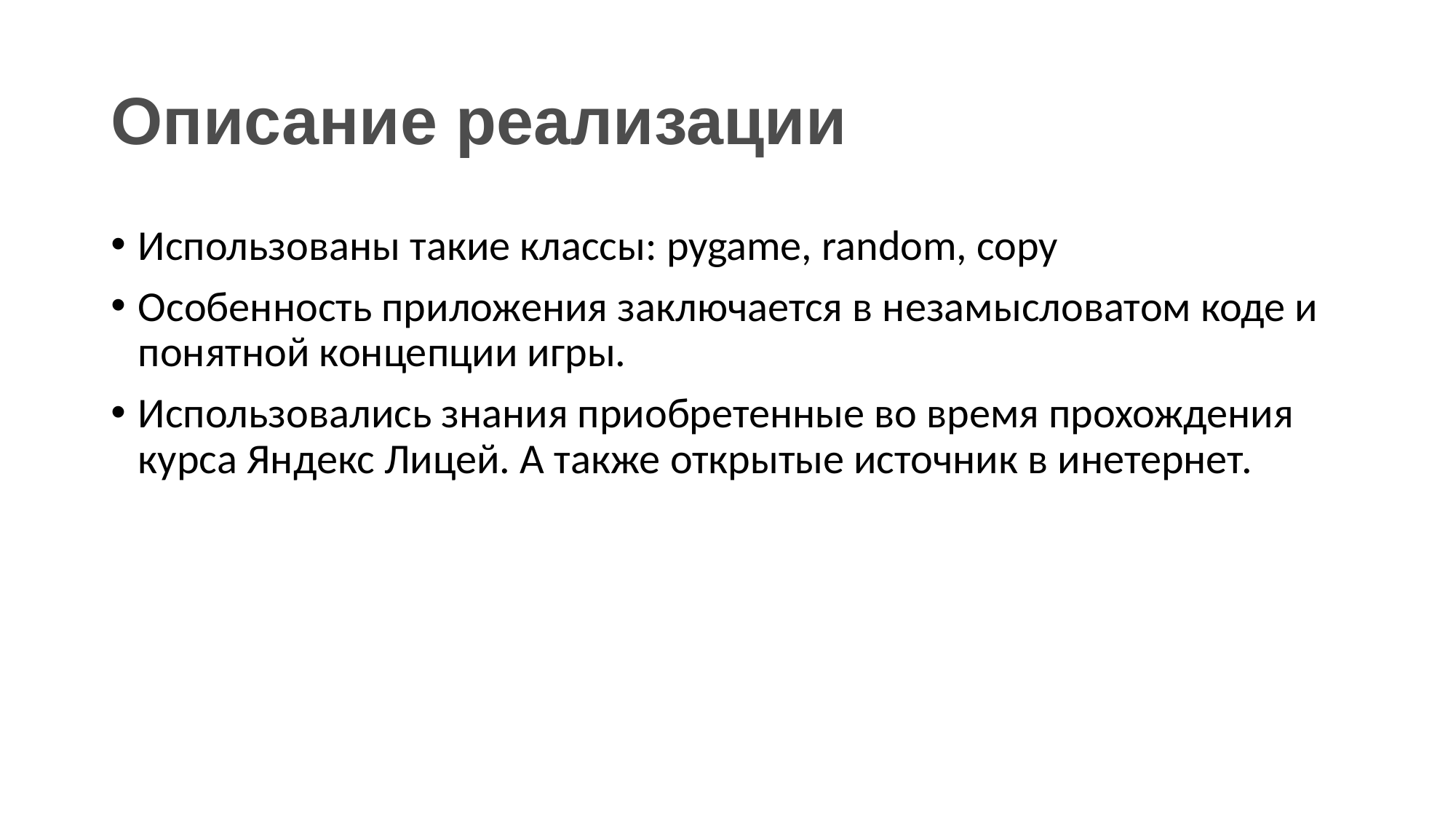

# Описание реализации
Использованы такие классы: pygame, random, copy
Особенность приложения заключается в незамысловатом коде и понятной концепции игры.
Использовались знания приобретенные во время прохождения курса Яндекс Лицей. А также открытые источник в инетернет.